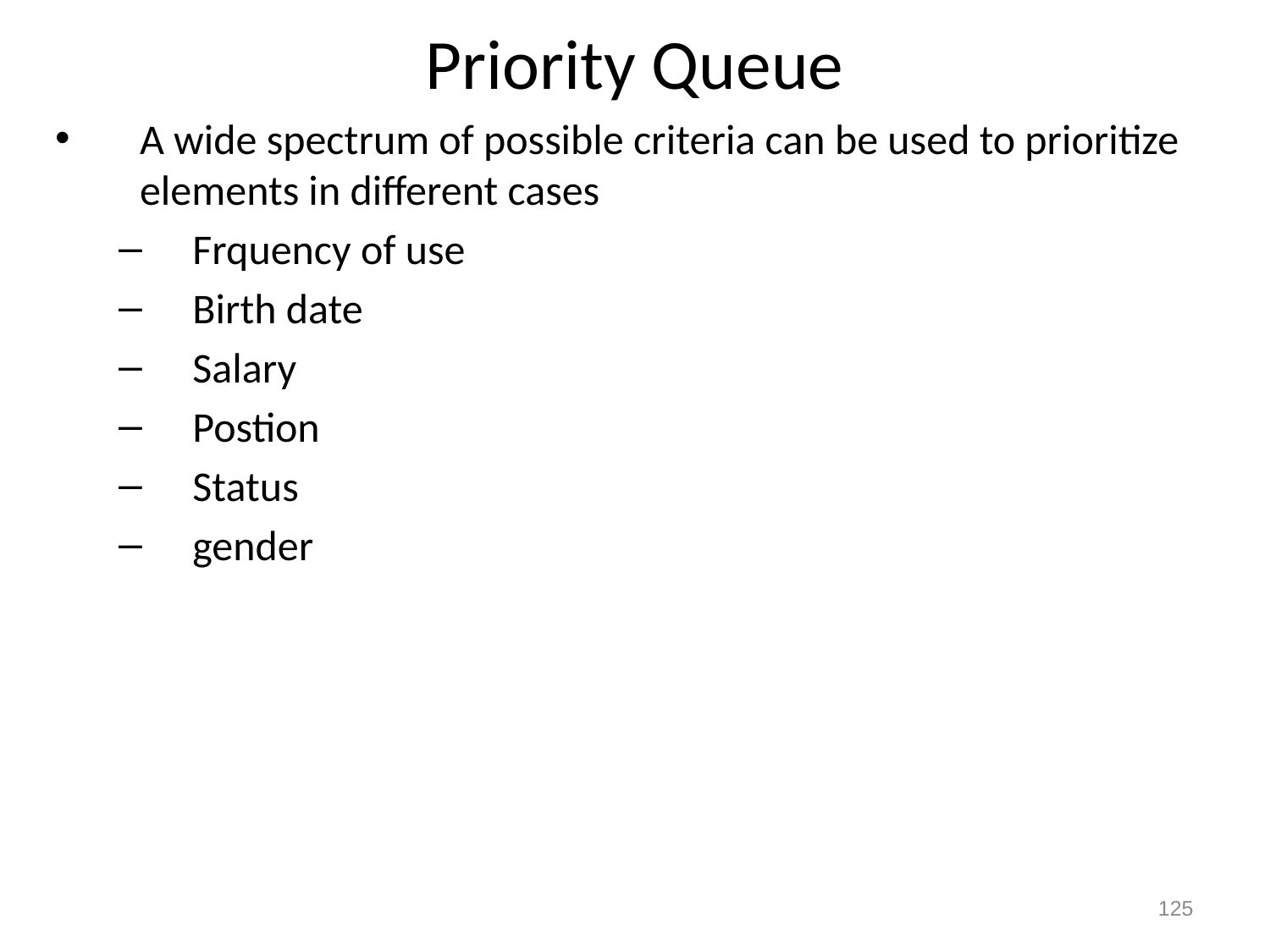

# Priority Queue
A wide spectrum of possible criteria can be used to prioritize elements in different cases
Frquency of use
Birth date
Salary
Postion
Status
gender
125